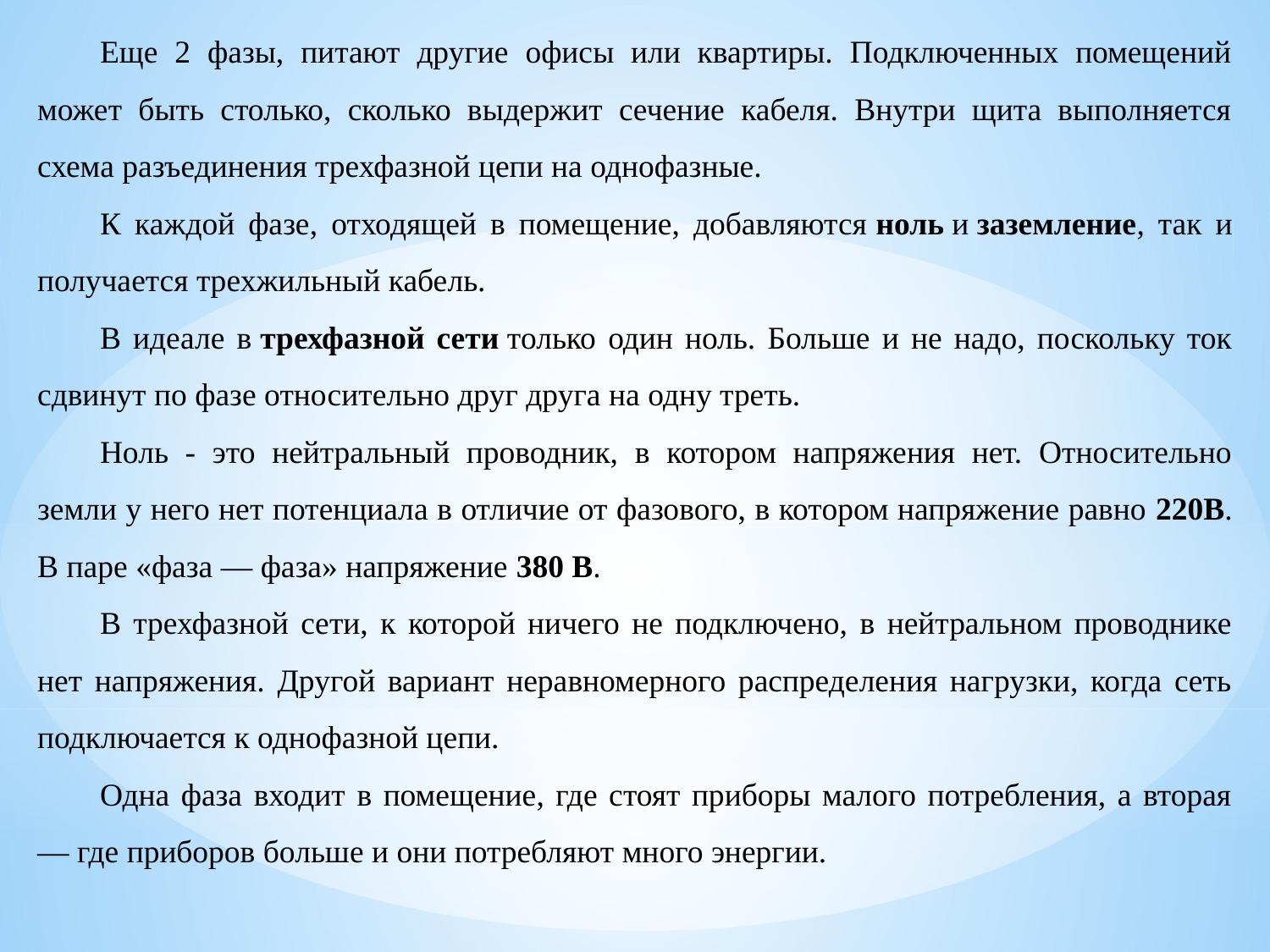

Еще 2 фазы, питают другие офисы или квартиры. Подключенных помещений может быть столько, сколько выдержит сечение кабеля. Внутри щита выполняется схема разъединения трехфазной цепи на однофазные.
К каждой фазе, отходящей в помещение, добавляются ноль и заземление, так и получается трехжильный кабель.
В идеале в трехфазной сети только один ноль. Больше и не надо, поскольку ток сдвинут по фазе относительно друг друга на одну треть.
Ноль - это нейтральный проводник, в котором напряжения нет. Относительно земли у него нет потенциала в отличие от фазового, в котором напряжение равно 220В. В паре «фаза — фаза» напряжение 380 В.
В трехфазной сети, к которой ничего не подключено, в нейтральном проводнике нет напряжения. Другой вариант неравномерного распределения нагрузки, когда сеть подключается к однофазной цепи.
Одна фаза входит в помещение, где стоят приборы малого потребления, а вторая — где приборов больше и они потребляют много энергии.